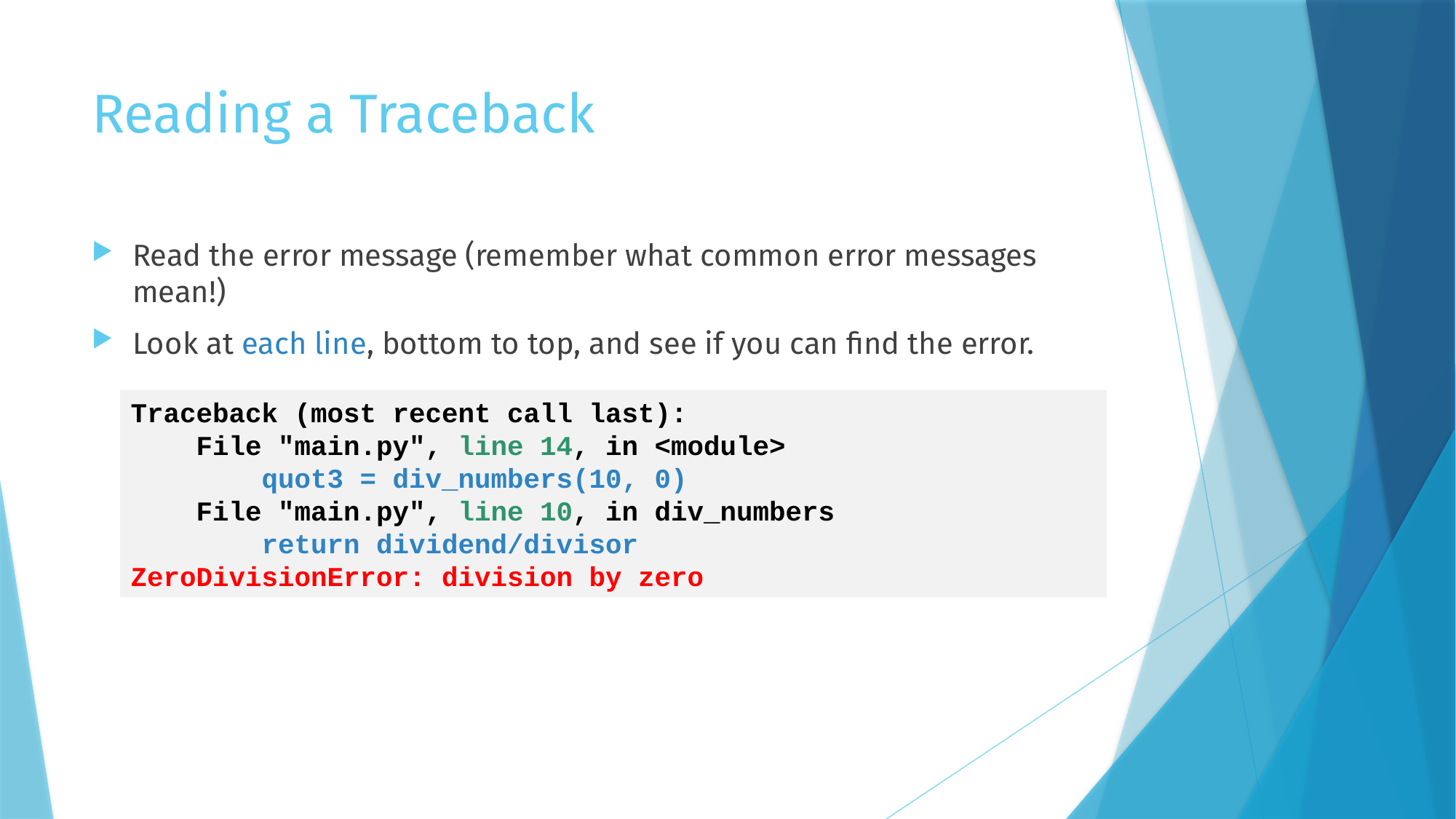

# Reading a Traceback
Read the error message (remember what common error messages mean!)
Look at each line, bottom to top, and see if you can find the error.
Traceback (most recent call last):
    File "main.py", line 14, in <module>
        quot3 = div_numbers(10, 0)
    File "main.py", line 10, in div_numbers
        return dividend/divisor
ZeroDivisionError: division by zero